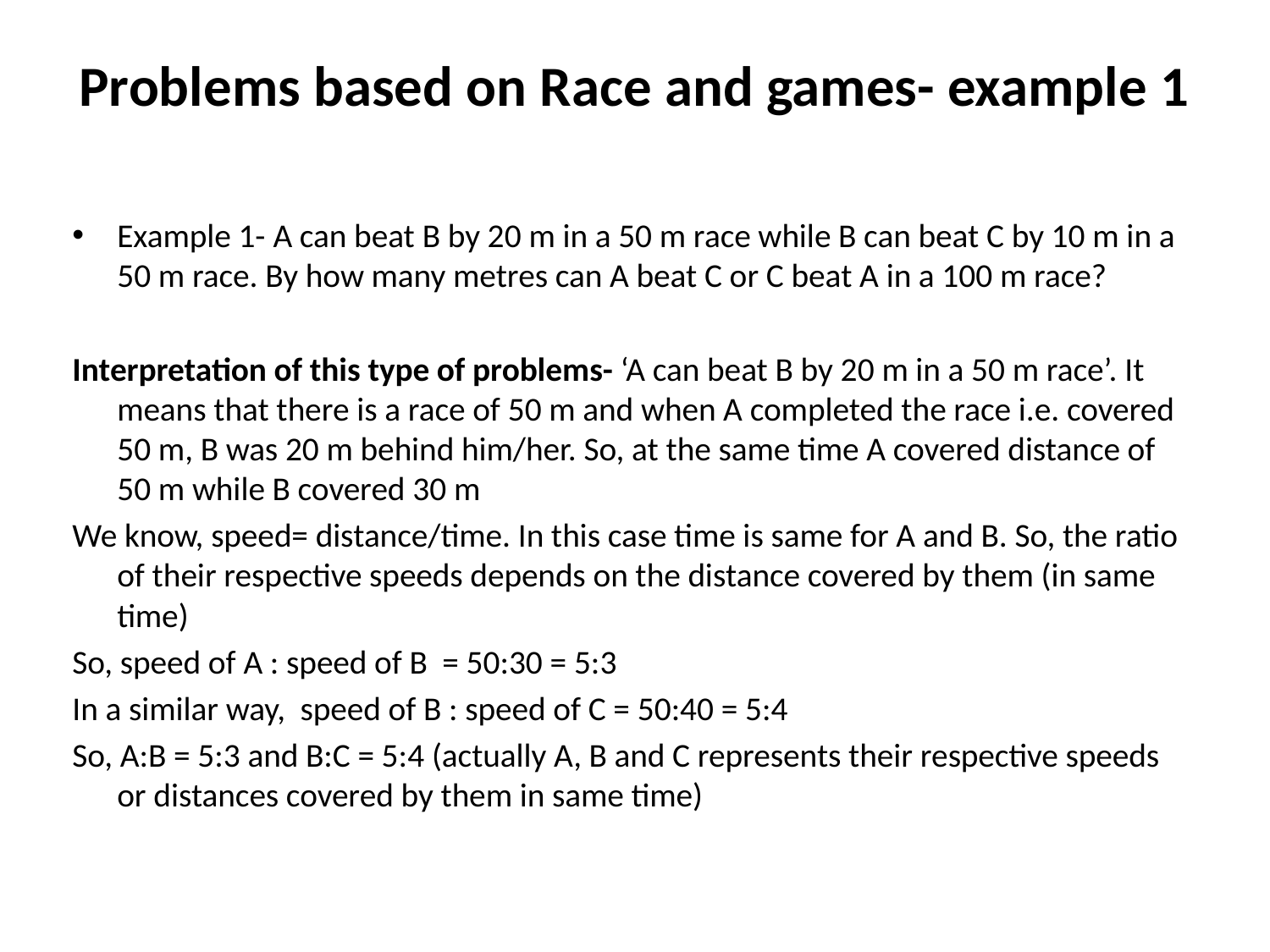

# Problems based on Race and games- example 1
Example 1- A can beat B by 20 m in a 50 m race while B can beat C by 10 m in a 50 m race. By how many metres can A beat C or C beat A in a 100 m race?

Interpretation of this type of problems- ‘A can beat B by 20 m in a 50 m race’. It means that there is a race of 50 m and when A completed the race i.e. covered 50 m, B was 20 m behind him/her. So, at the same time A covered distance of 50 m while B covered 30 m
We know, speed= distance/time. In this case time is same for A and B. So, the ratio of their respective speeds depends on the distance covered by them (in same time)
So, speed of A : speed of B  = 50:30 = 5:3
In a similar way,  speed of B : speed of C = 50:40 = 5:4
So, A:B = 5:3 and B:C = 5:4 (actually A, B and C represents their respective speeds or distances covered by them in same time)